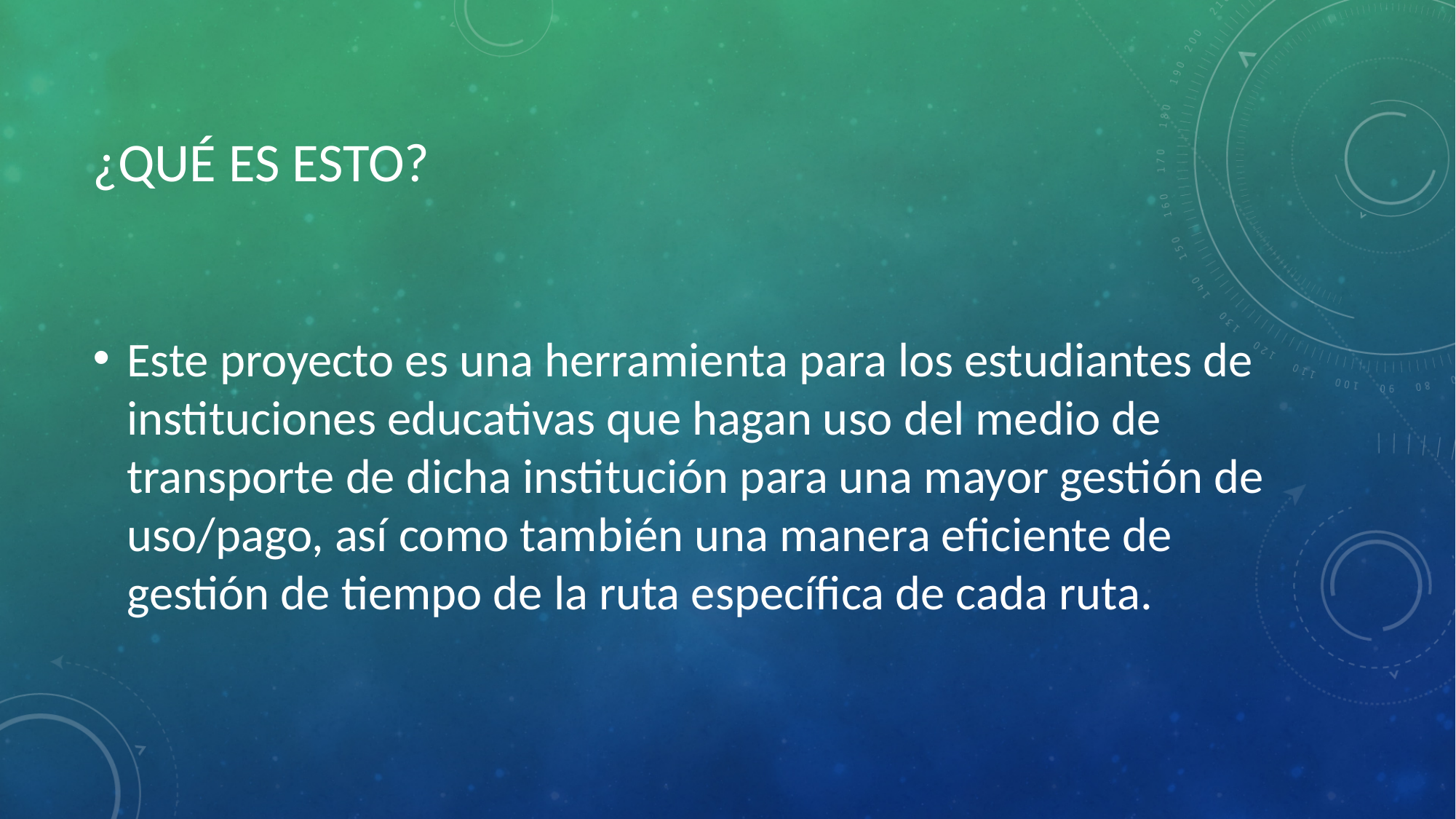

# ¿Qué es esto?
Este proyecto es una herramienta para los estudiantes de instituciones educativas que hagan uso del medio de transporte de dicha institución para una mayor gestión de uso/pago, así como también una manera eficiente de gestión de tiempo de la ruta específica de cada ruta.